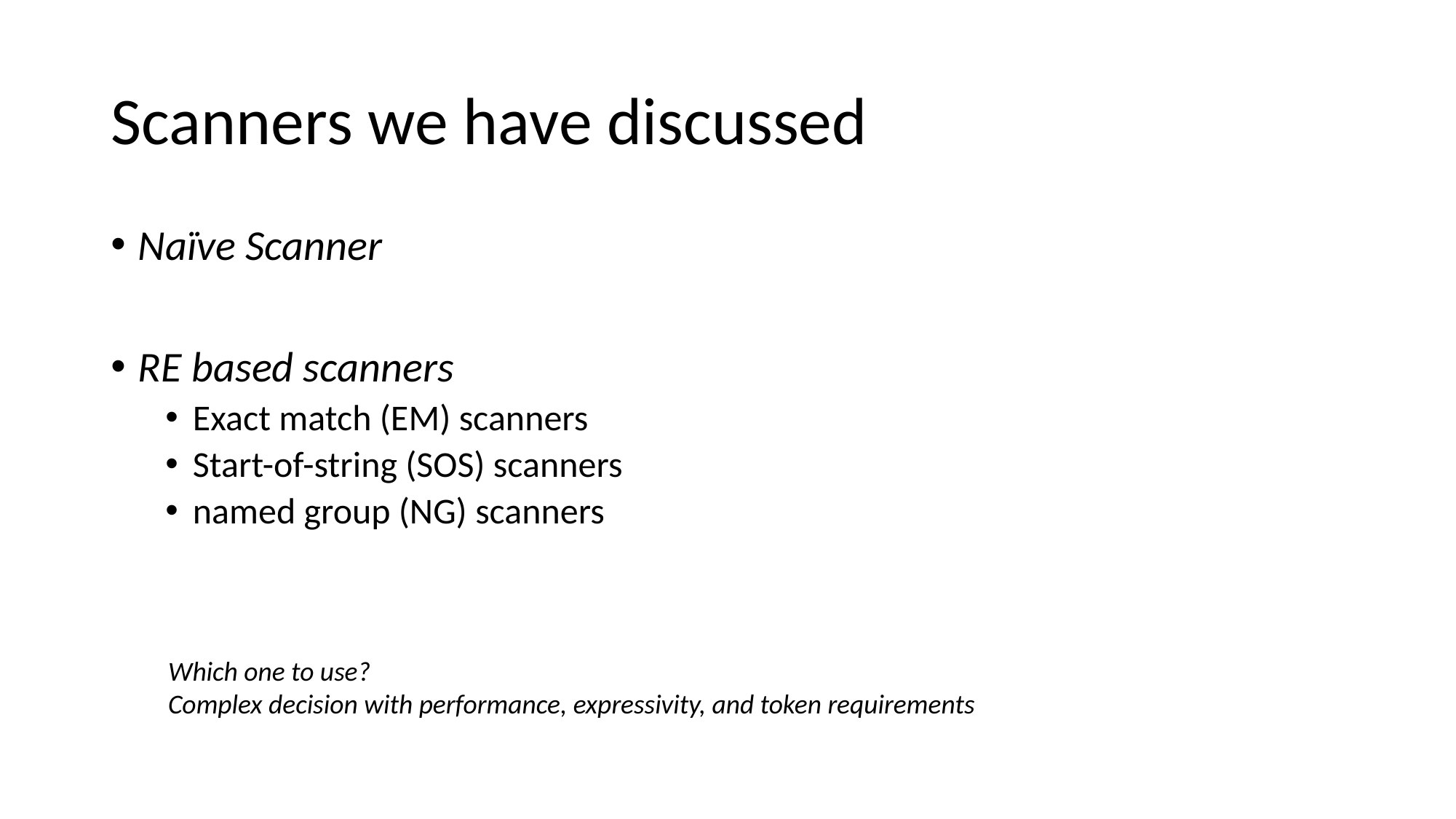

# Scanners we have discussed
Naïve Scanner

RE based scanners
Exact match (EM) scanners
Start-of-string (SOS) scanners
named group (NG) scanners

Which one to use?
Complex decision with performance, expressivity, and token requirements